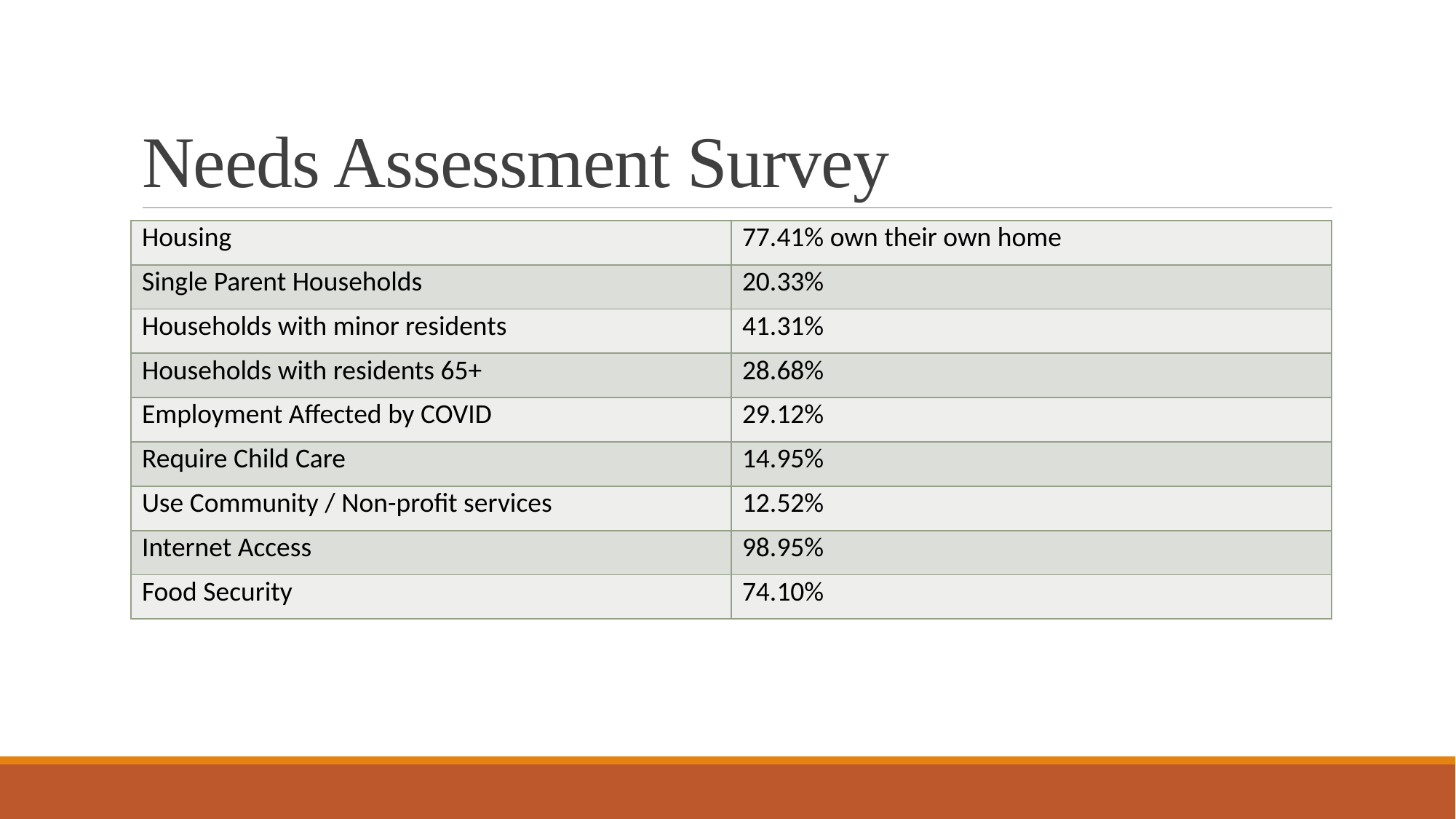

# Needs Assessment Survey
| Housing | 77.41% own their own home |
| --- | --- |
| Single Parent Households | 20.33% |
| Households with minor residents | 41.31% |
| Households with residents 65+ | 28.68% |
| Employment Affected by COVID | 29.12% |
| Require Child Care | 14.95% |
| Use Community / Non-profit services | 12.52% |
| Internet Access | 98.95% |
| Food Security | 74.10% |